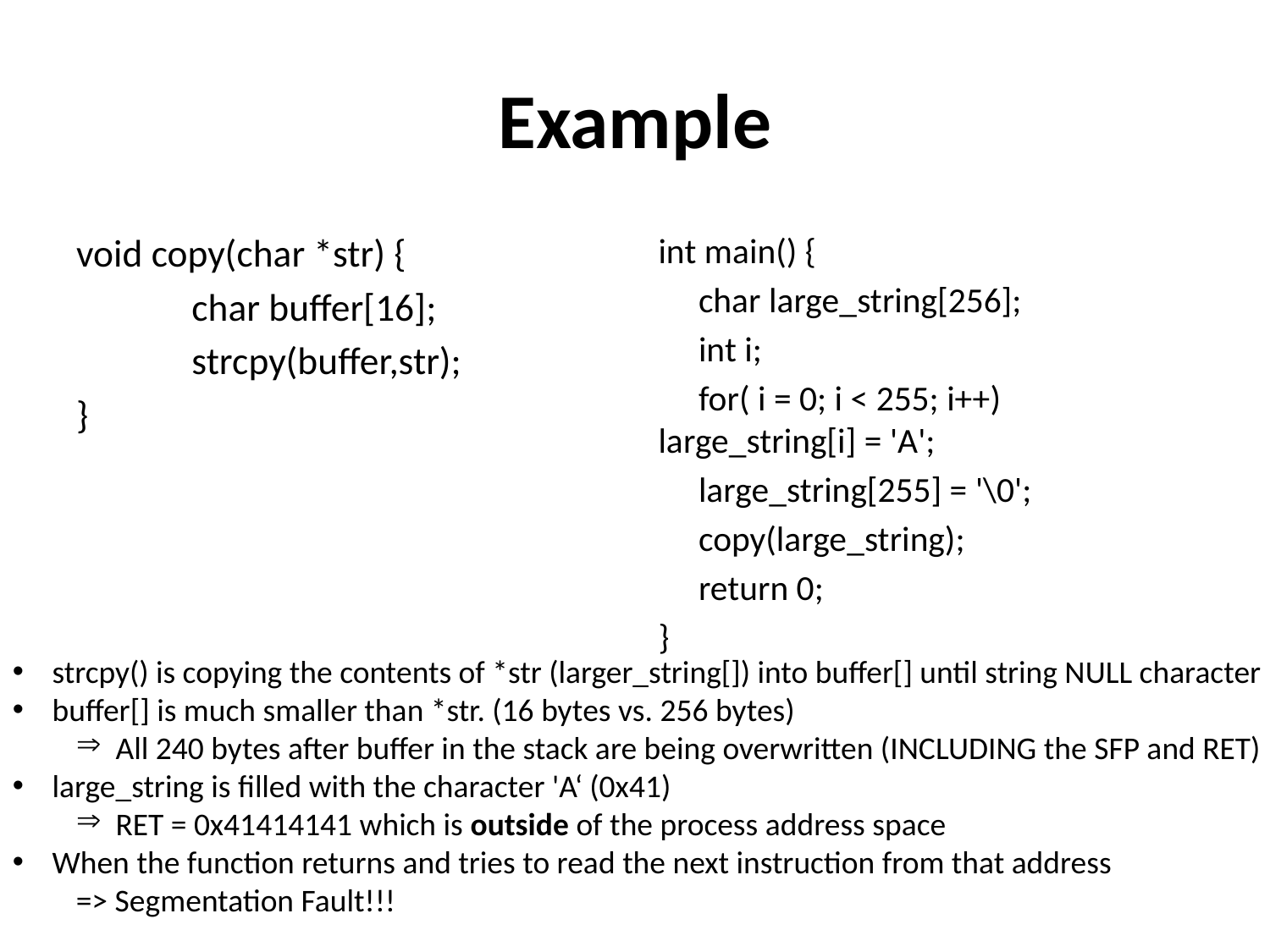

# Example
void copy(char *str) {
	char buffer[16];
	strcpy(buffer,str);
}
int main() {
     char large_string[256];
     int i;
     for( i = 0; i < 255; i++) 		large_string[i] = 'A';
     large_string[255] = '\0';
     copy(large_string);
     return 0;
}
strcpy() is copying the contents of *str (larger_string[]) into buffer[] until string NULL character
buffer[] is much smaller than *str. (16 bytes vs. 256 bytes)
All 240 bytes after buffer in the stack are being overwritten (INCLUDING the SFP and RET)
large_string is filled with the character 'A‘ (0x41)
RET = 0x41414141 which is outside of the process address space
When the function returns and tries to read the next instruction from that address
=> Segmentation Fault!!!